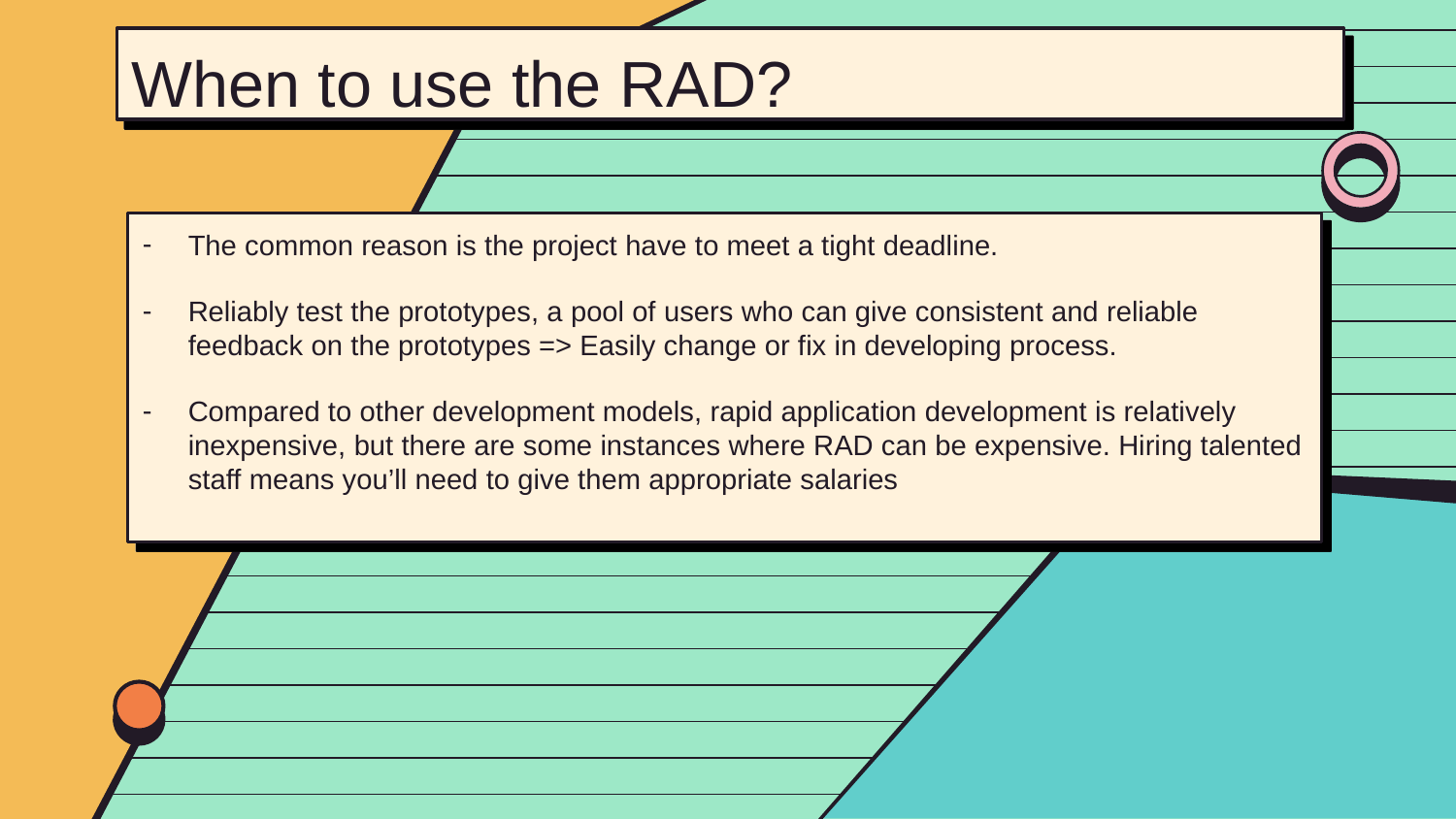

When to use the RAD?

The common reason is the project have to meet a tight deadline.
Reliably test the prototypes, a pool of users who can give consistent and reliable feedback on the prototypes => Easily change or fix in developing process.
Compared to other development models, rapid application development is relatively inexpensive, but there are some instances where RAD can be expensive. Hiring talented staff means you’ll need to give them appropriate salaries